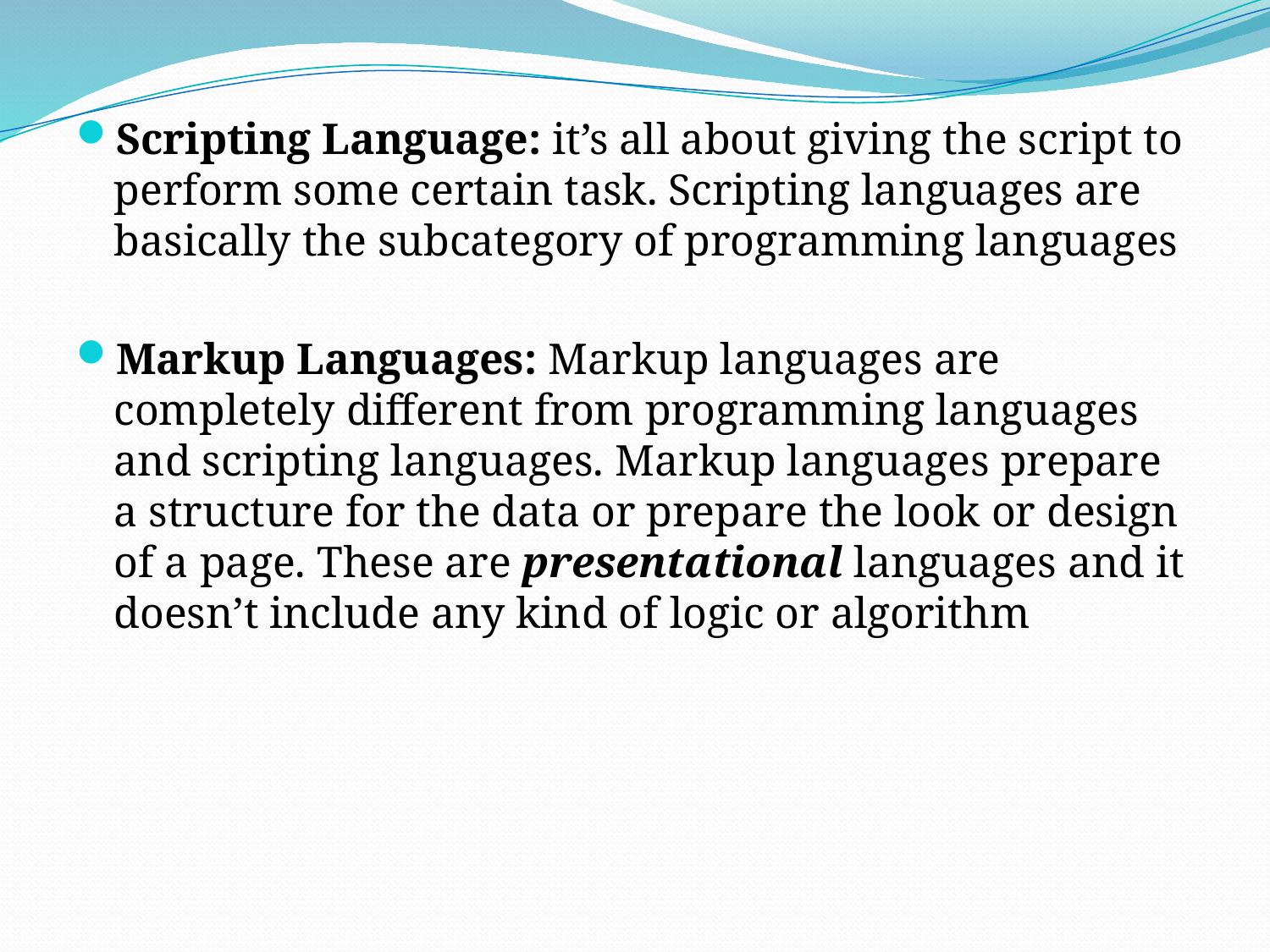

Scripting Language: it’s all about giving the script to perform some certain task. Scripting languages are basically the subcategory of programming languages

Markup Languages: Markup languages are completely different from programming languages and scripting languages. Markup languages prepare a structure for the data or prepare the look or design of a page. These are presentational languages and it doesn’t include any kind of logic or algorithm